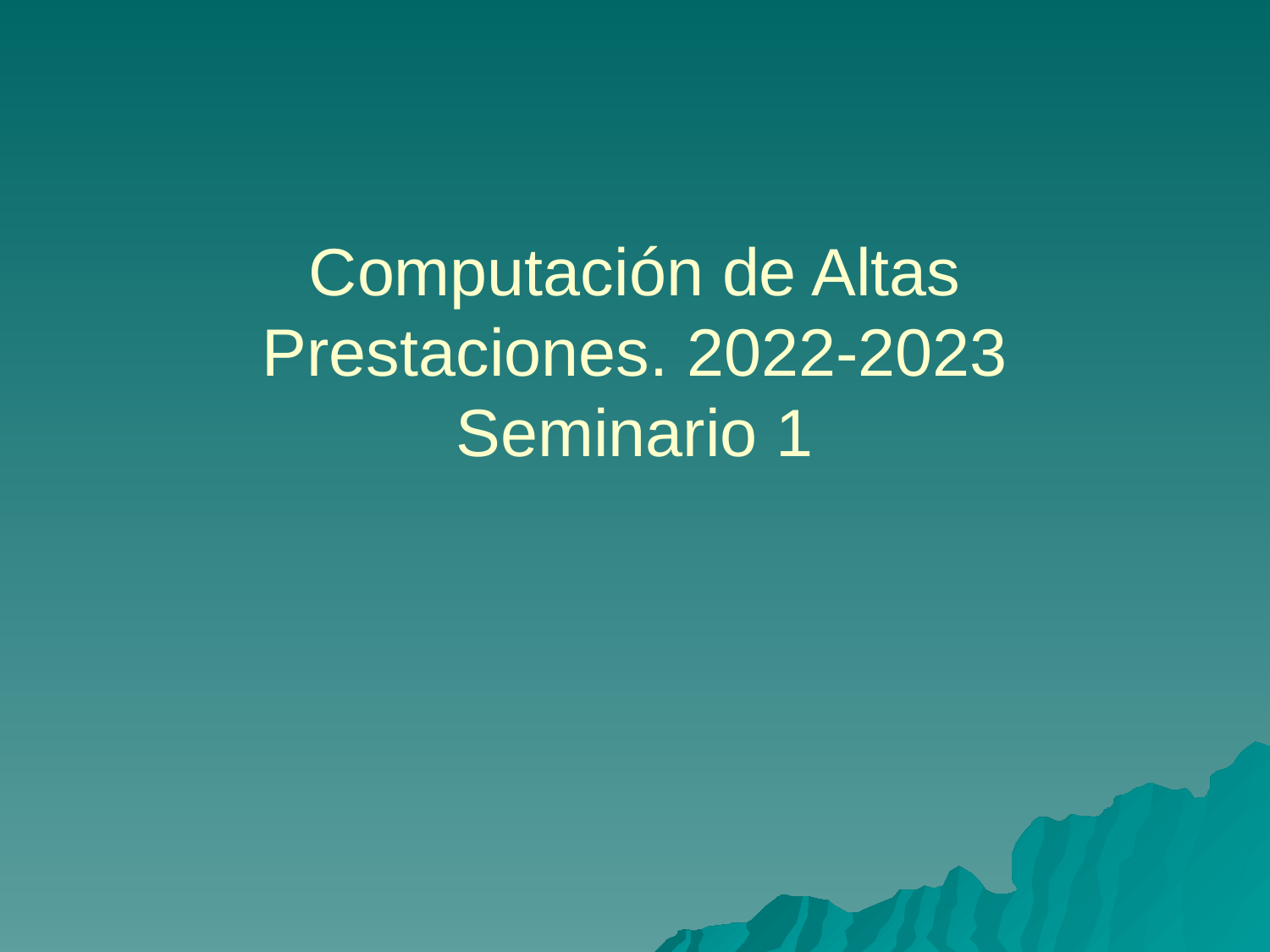

# Computación de Altas Prestaciones. 2022-2023 Seminario 1